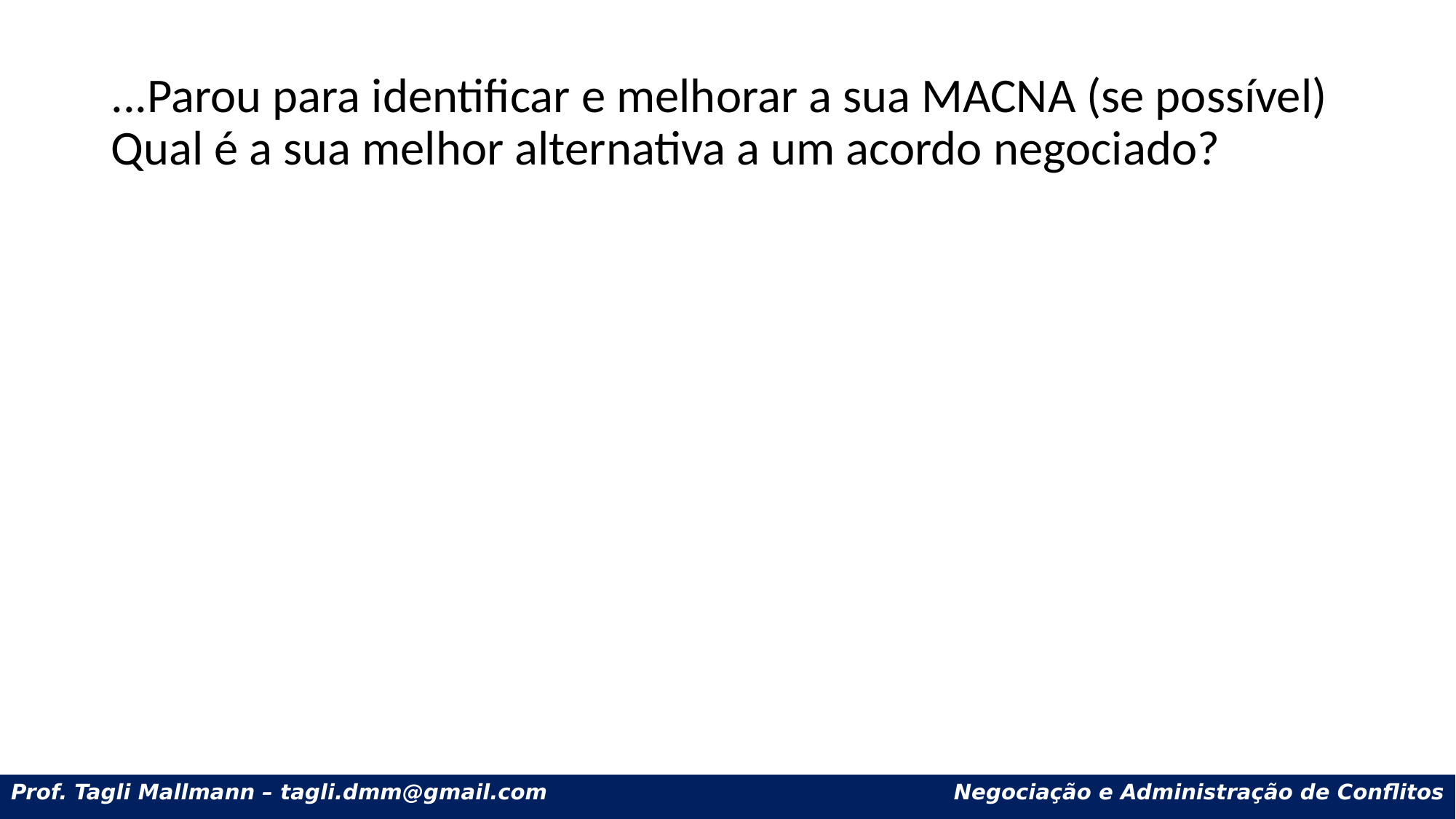

# ...Parou para identificar e melhorar a sua MACNA (se possível) Qual é a sua melhor alternativa a um acordo negociado?